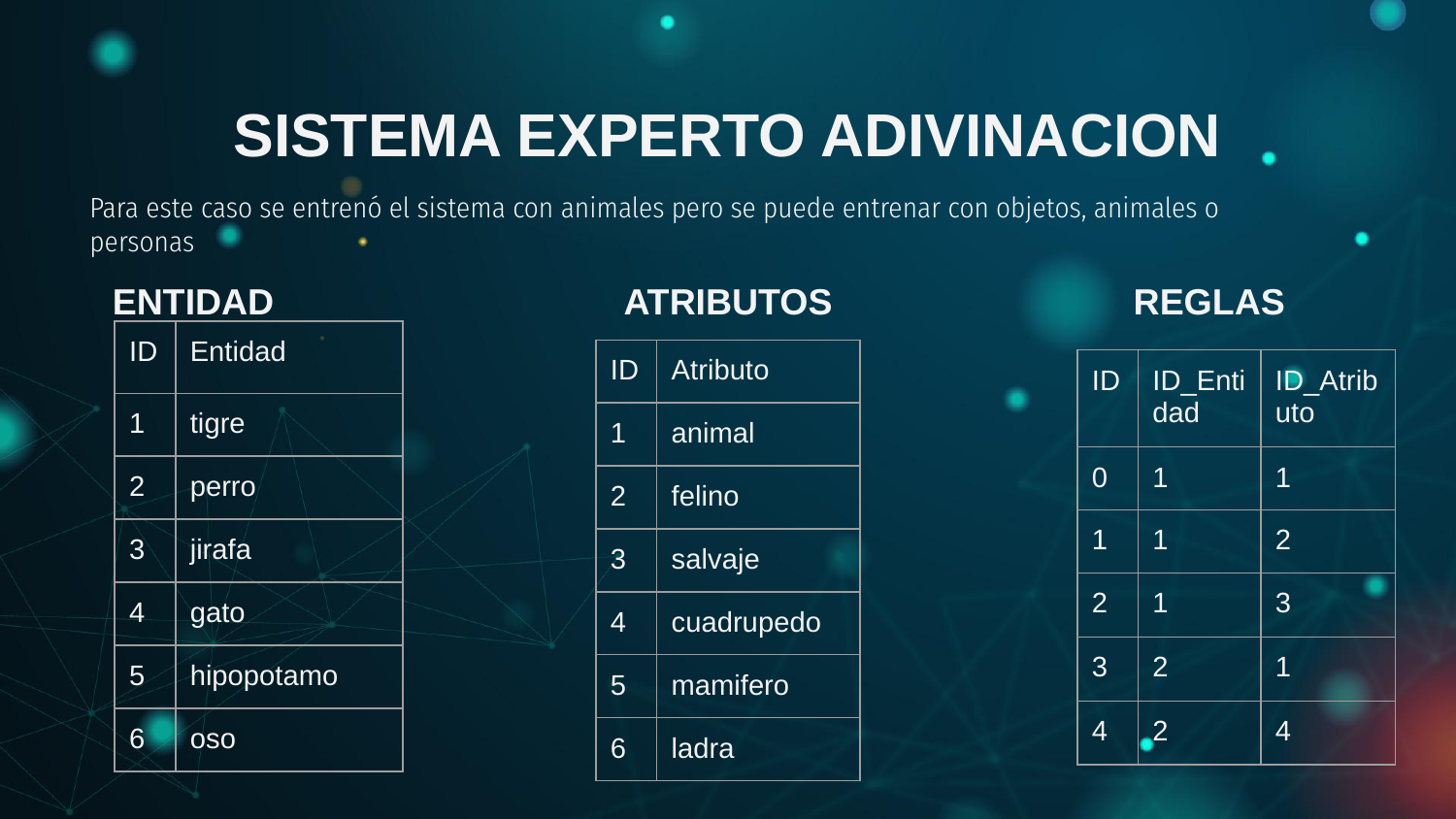

# SISTEMA EXPERTO ADIVINACION
Para este caso se entrenó el sistema con animales pero se puede entrenar con objetos, animales o personas
ENTIDAD
ATRIBUTOS
REGLAS
| ID | Entidad |
| --- | --- |
| 1 | tigre |
| 2 | perro |
| 3 | jirafa |
| 4 | gato |
| 5 | hipopotamo |
| 6 | oso |
| ID | Atributo |
| --- | --- |
| 1 | animal |
| 2 | felino |
| 3 | salvaje |
| 4 | cuadrupedo |
| 5 | mamifero |
| 6 | ladra |
| ID | ID\_Entidad | ID\_Atributo |
| --- | --- | --- |
| 0 | 1 | 1 |
| 1 | 1 | 2 |
| 2 | 1 | 3 |
| 3 | 2 | 1 |
| 4 | 2 | 4 |